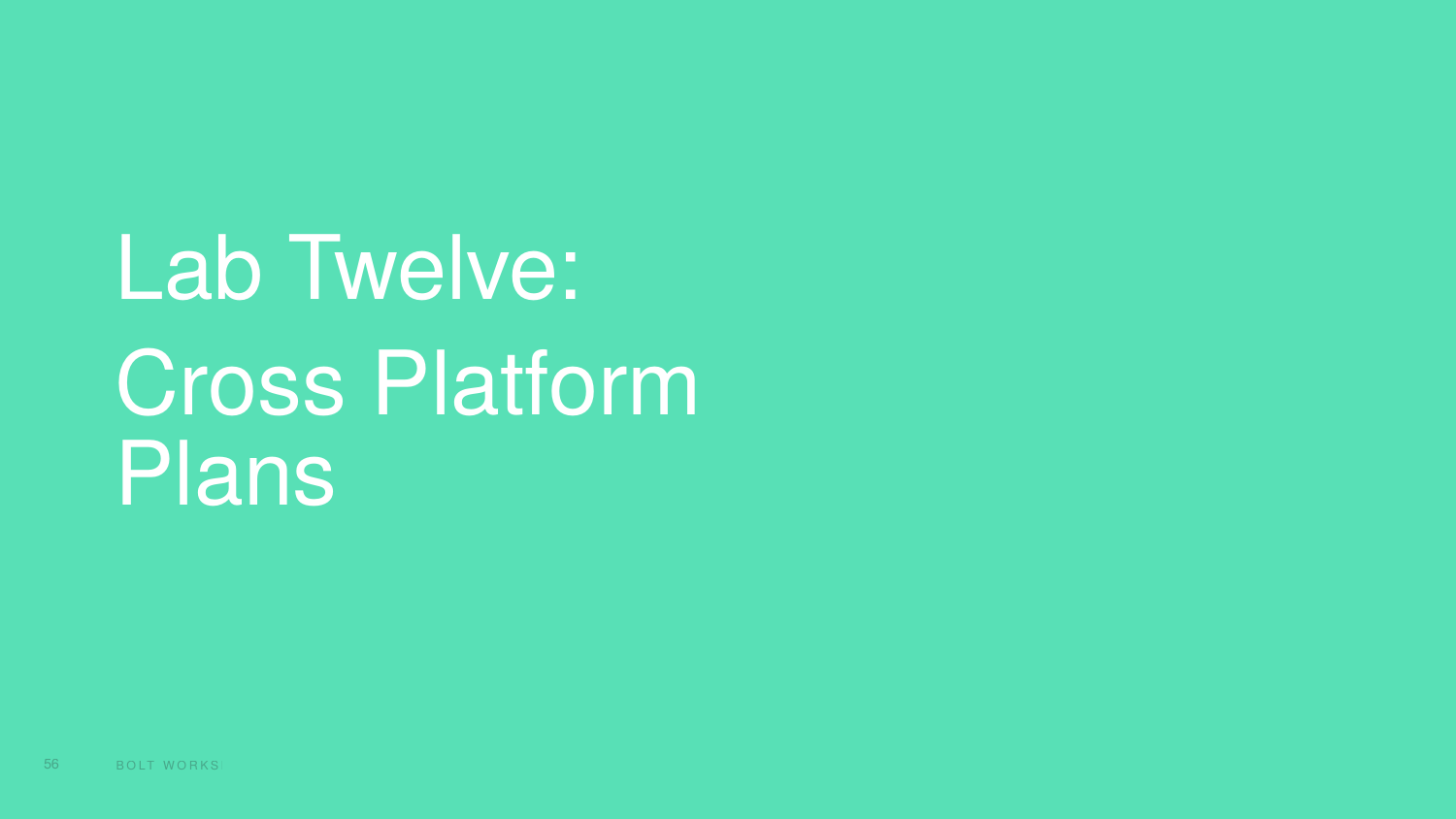

Lab Twelve:
Cross Platform Plans
56
Bolt workshop